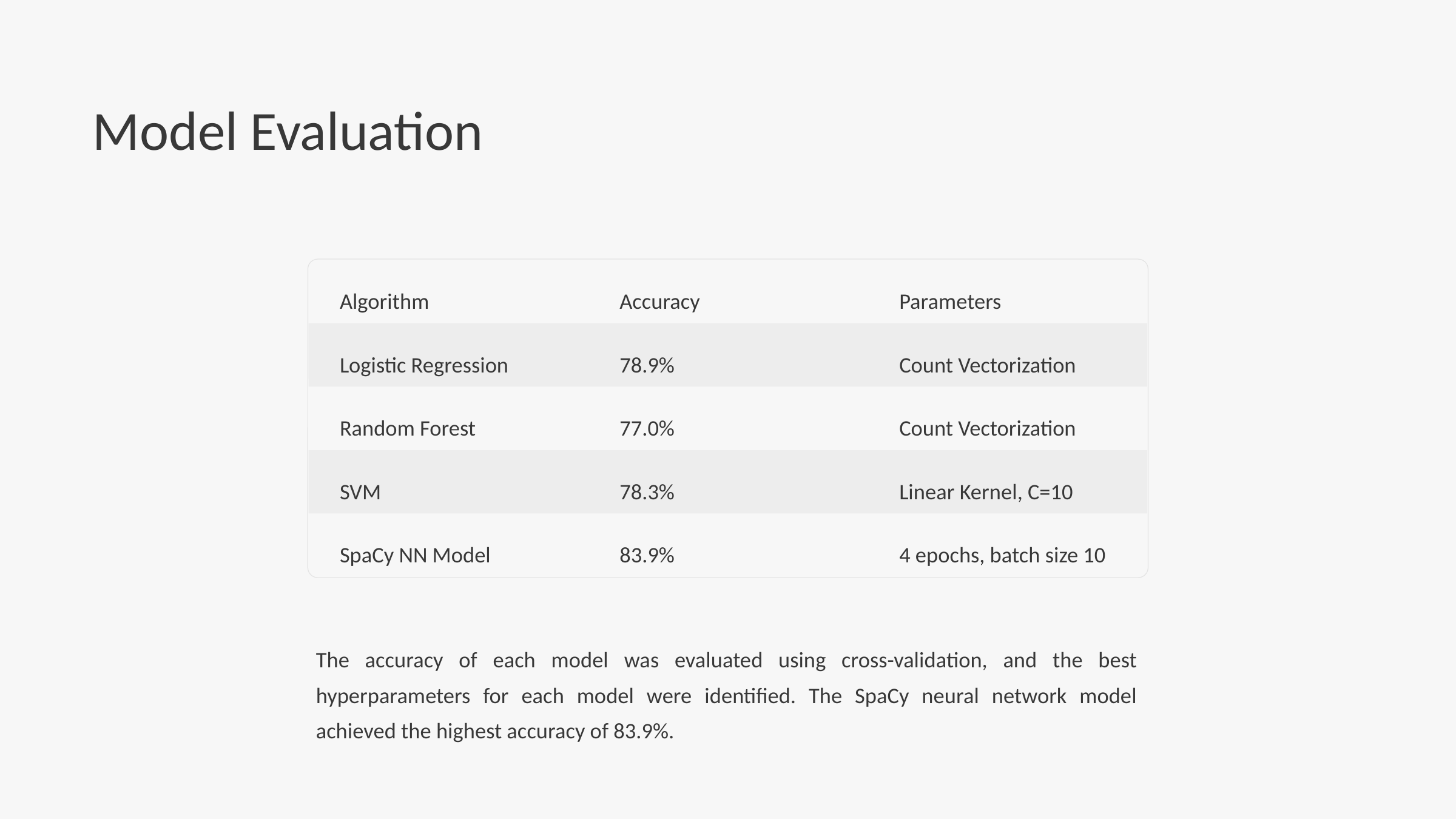

Model Evaluation

Algorithm
Accuracy
Parameters

Logistic Regression
78.9%
Count Vectorization

Random Forest
77.0%
Count Vectorization

SVM
78.3%
Linear Kernel, C=10

SpaCy NN Model
83.9%
4 epochs, batch size 10
The accuracy of each model was evaluated using cross-validation, and the best hyperparameters for each model were identified. The SpaCy neural network model achieved the highest accuracy of 83.9%.